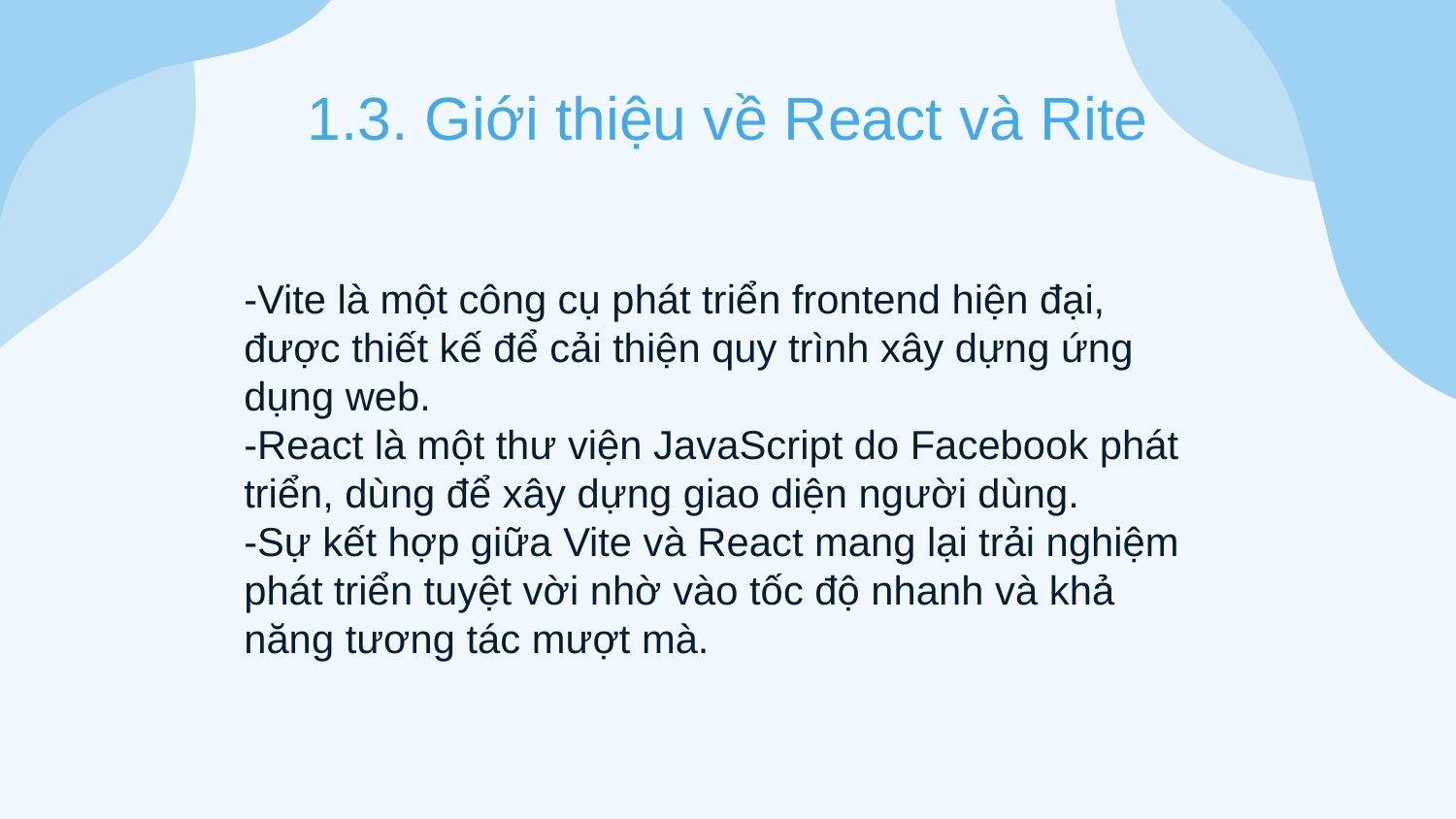

1.3. Giới thiệu về React và Rite
-Vite là một công cụ phát triển frontend hiện đại, được thiết kế để cải thiện quy trình xây dựng ứng dụng web.
-React là một thư viện JavaScript do Facebook phát triển, dùng để xây dựng giao diện người dùng.
-Sự kết hợp giữa Vite và React mang lại trải nghiệm phát triển tuyệt vời nhờ vào tốc độ nhanh và khả năng tương tác mượt mà.